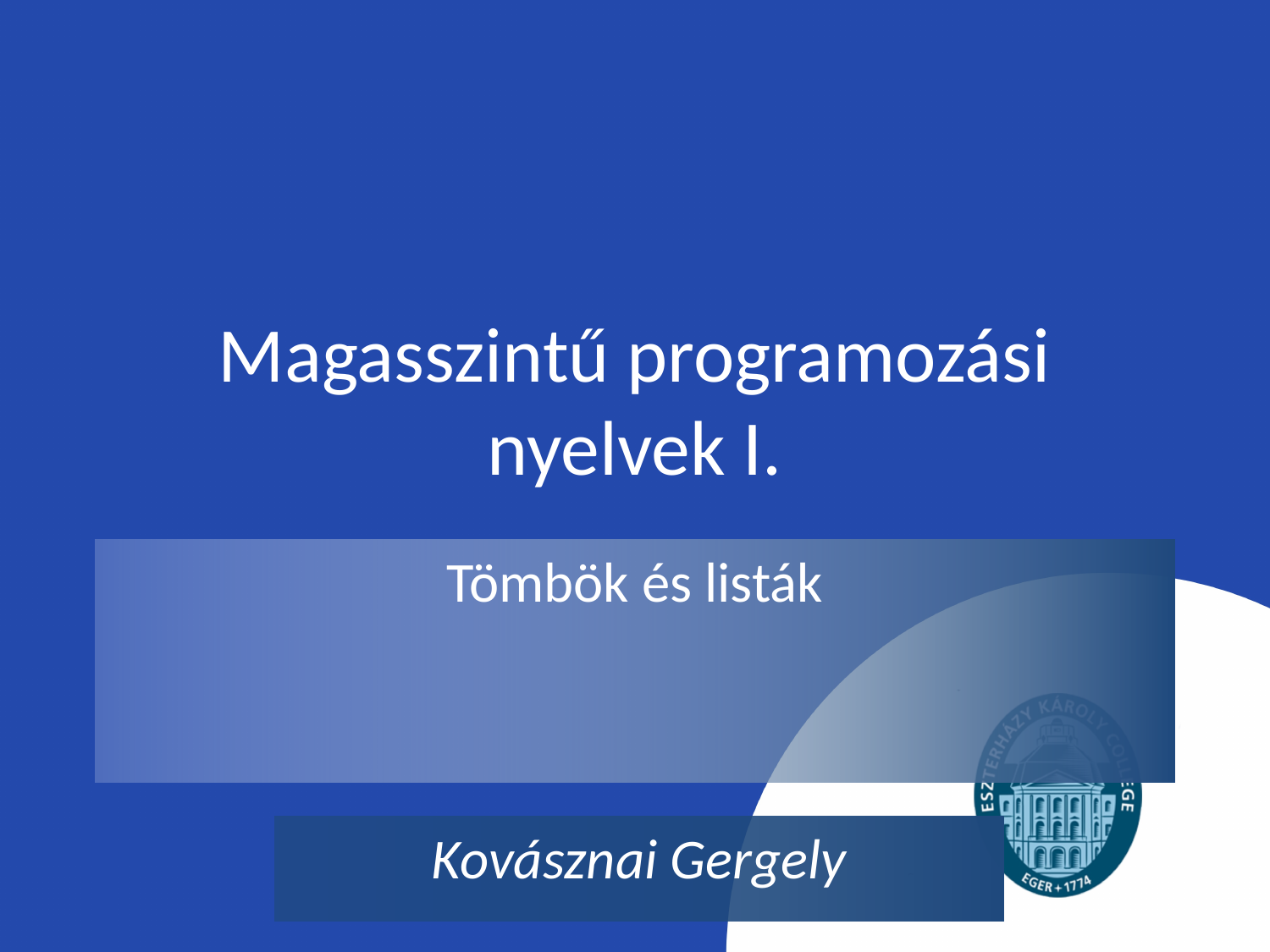

# Magasszintű programozási nyelvek I.
Tömbök és listák
Kovásznai Gergely